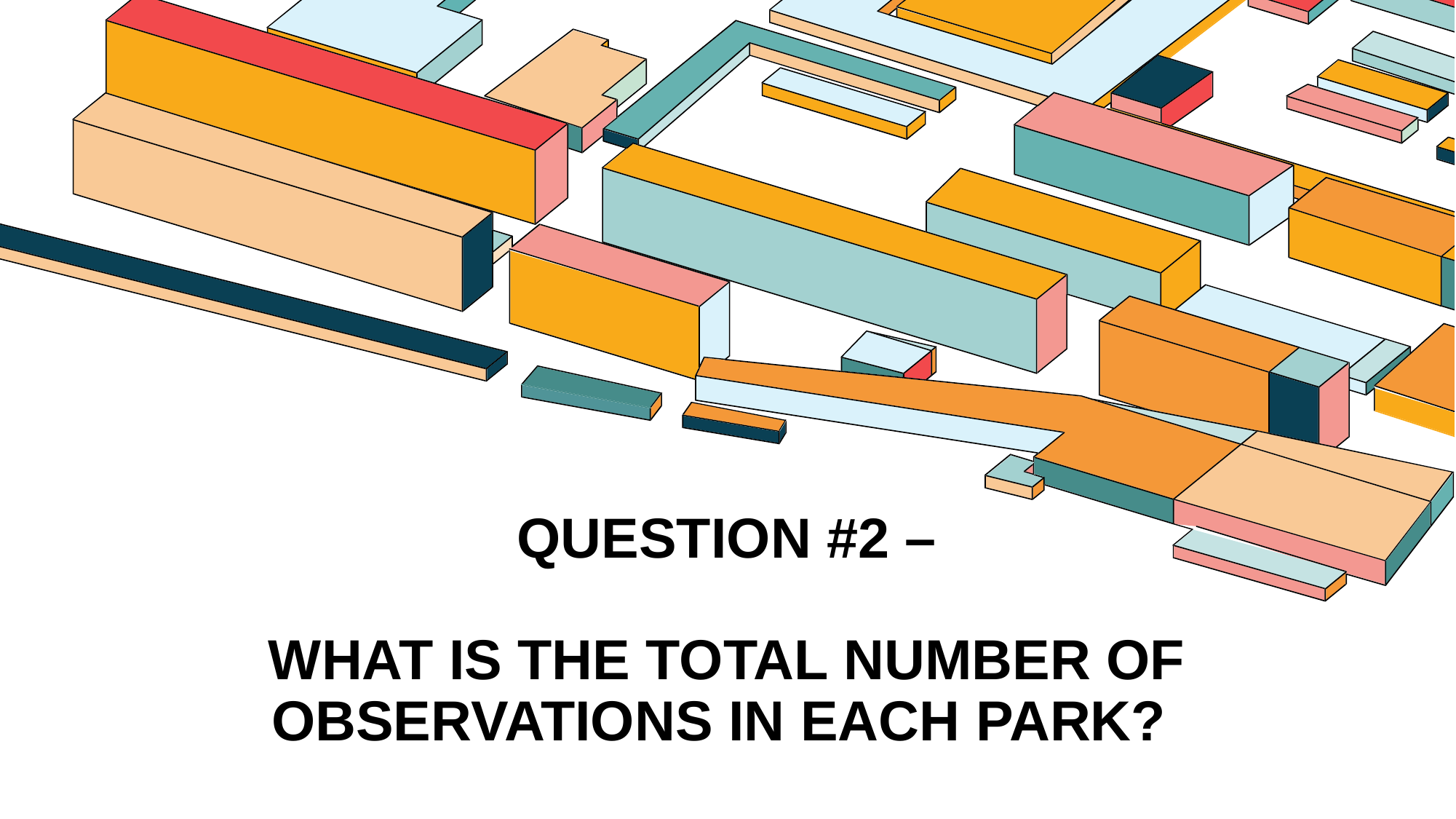

# Question #2 – What is the total number of observations in each park?